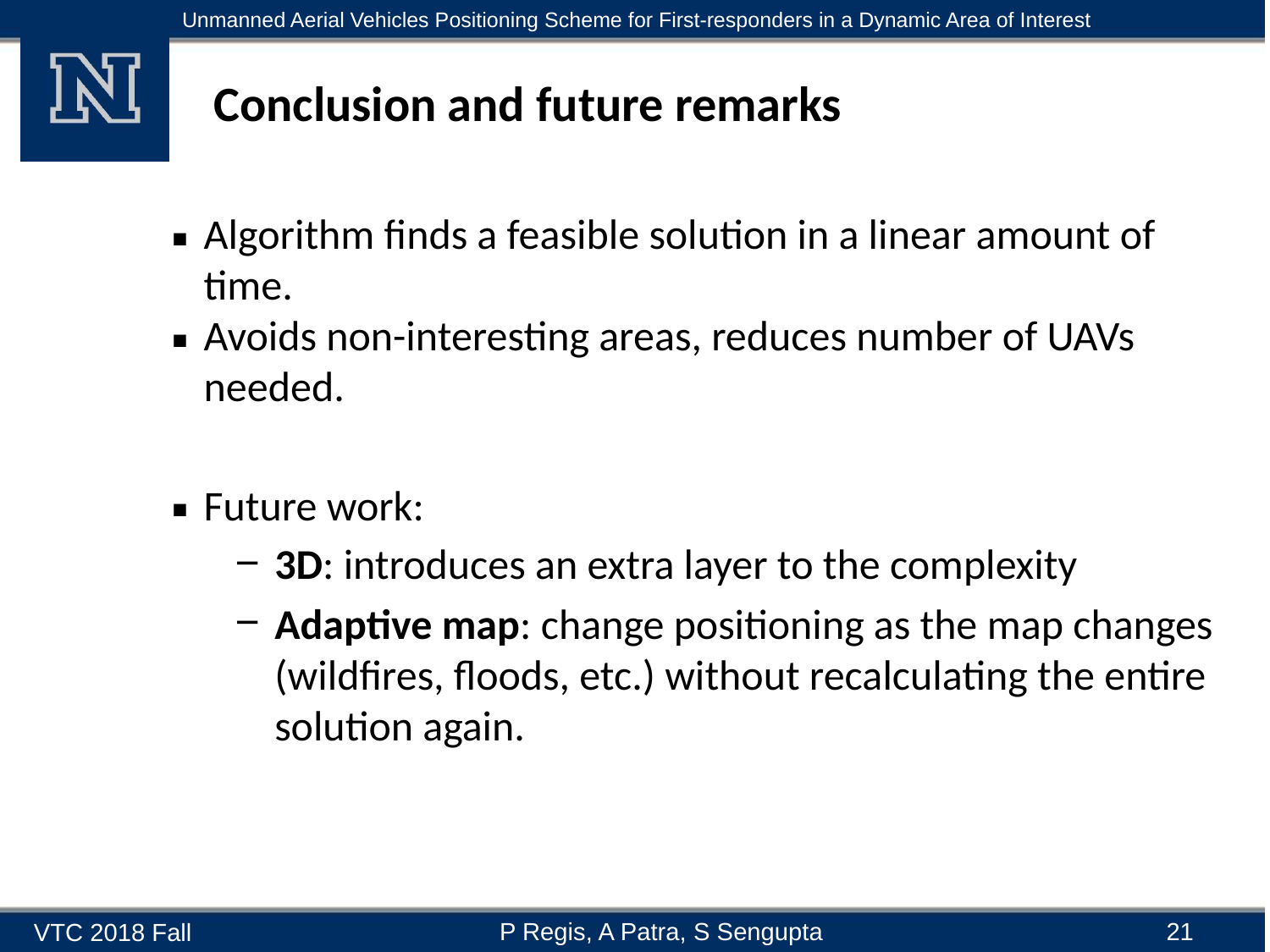

# Conclusion and future remarks
Algorithm finds a feasible solution in a linear amount of time.
Avoids non-interesting areas, reduces number of UAVs needed.

Future work:
3D: introduces an extra layer to the complexity
Adaptive map: change positioning as the map changes (wildfires, floods, etc.) without recalculating the entire solution again.

21